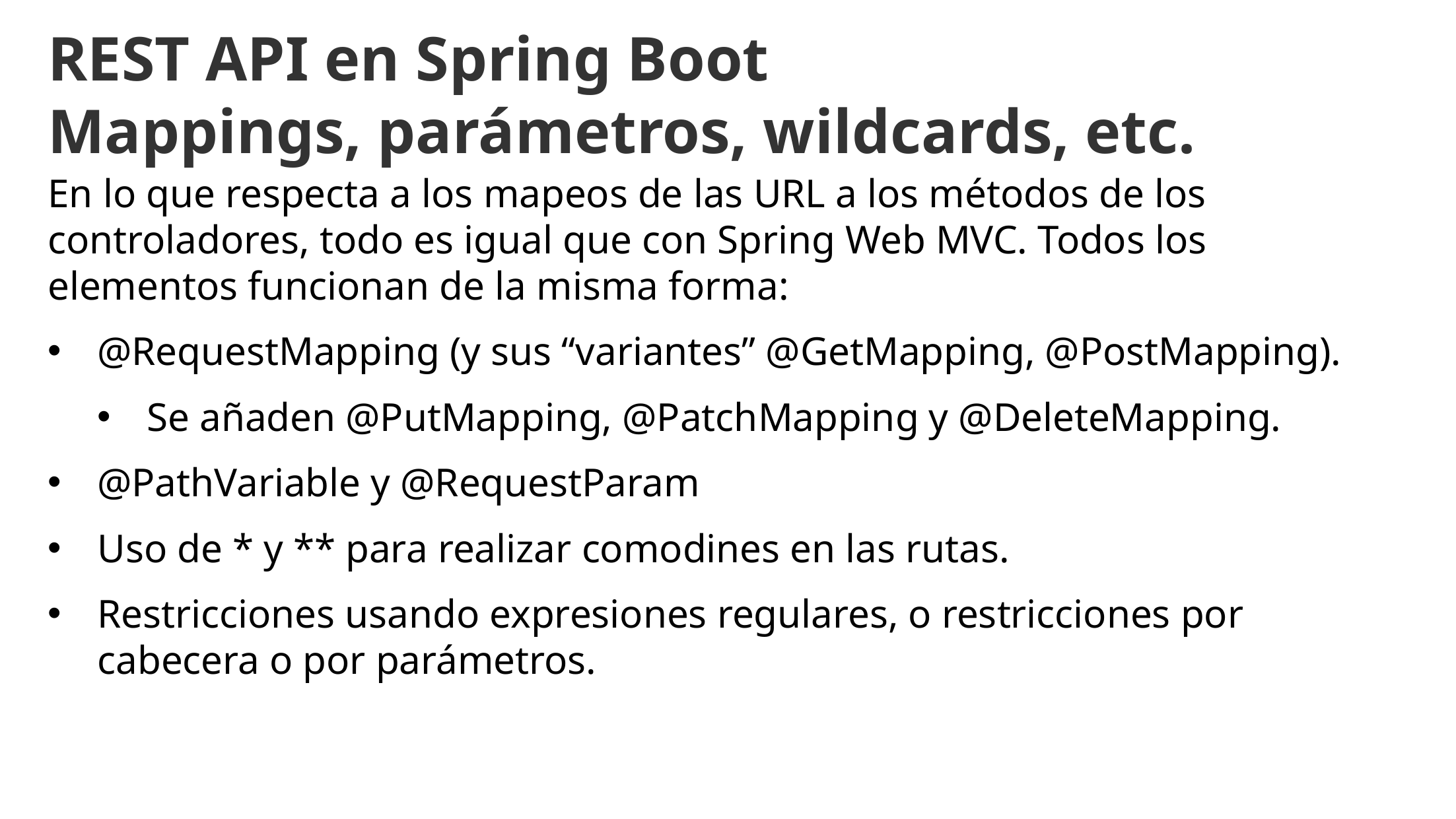

REST API en Spring Boot
Mappings, parámetros, wildcards, etc.
En lo que respecta a los mapeos de las URL a los métodos de los controladores, todo es igual que con Spring Web MVC. Todos los elementos funcionan de la misma forma:
@RequestMapping (y sus “variantes” @GetMapping, @PostMapping).
Se añaden @PutMapping, @PatchMapping y @DeleteMapping.
@PathVariable y @RequestParam
Uso de * y ** para realizar comodines en las rutas.
Restricciones usando expresiones regulares, o restricciones por cabecera o por parámetros.